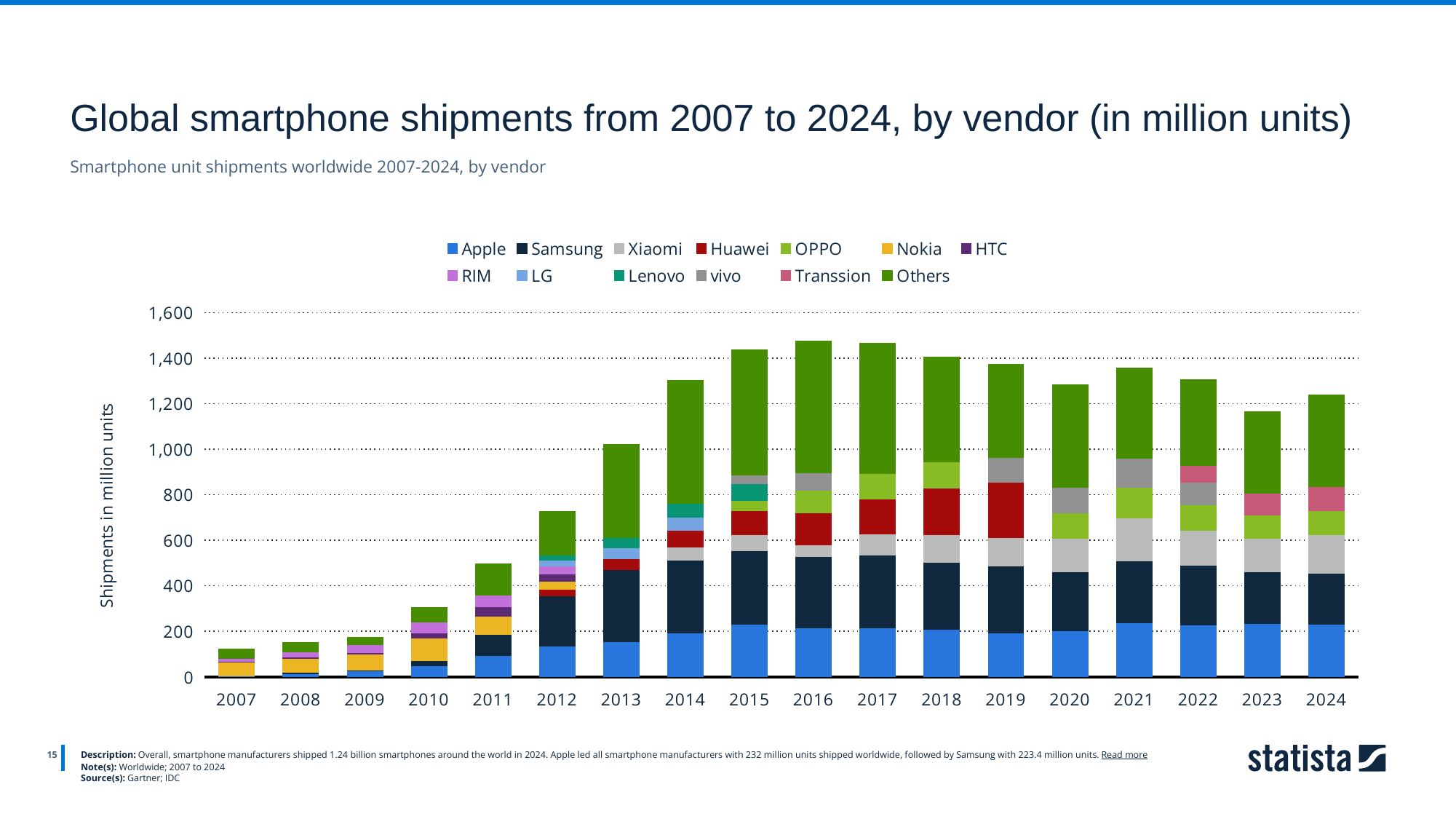

Global smartphone shipments from 2007 to 2024, by vendor (in million units)
Smartphone unit shipments worldwide 2007-2024, by vendor

[unsupported chart]

15
Description: Overall, smartphone manufacturers shipped 1.24 billion smartphones around the world in 2024. Apple led all smartphone manufacturers with 232 million units shipped worldwide, followed by Samsung with 223.4 million units. Read more
Note(s): Worldwide; 2007 to 2024
Source(s): Gartner; IDC